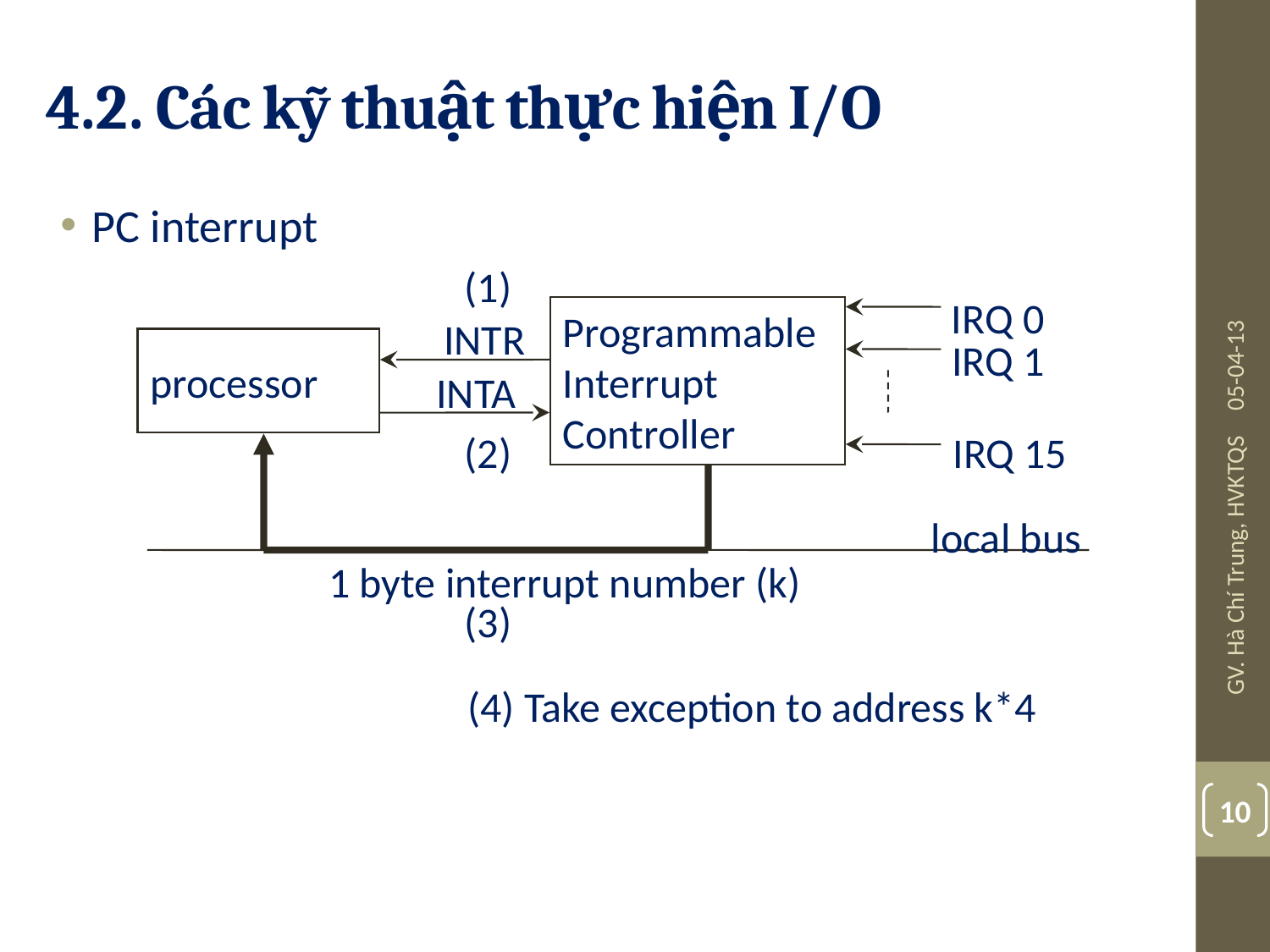

# 4.2. Các kỹ thuật thực hiện I/O
PC interrupt
05-04-13
(1)
IRQ 0
Programmable
Interrupt
Controller
INTR

IRQ 1
processor

INTA

(2)
IRQ 15

local bus
1 byte interrupt number (k)

GV. Hà Chí Trung, HVKTQS
(3)
(4) Take exception to address k*4
10